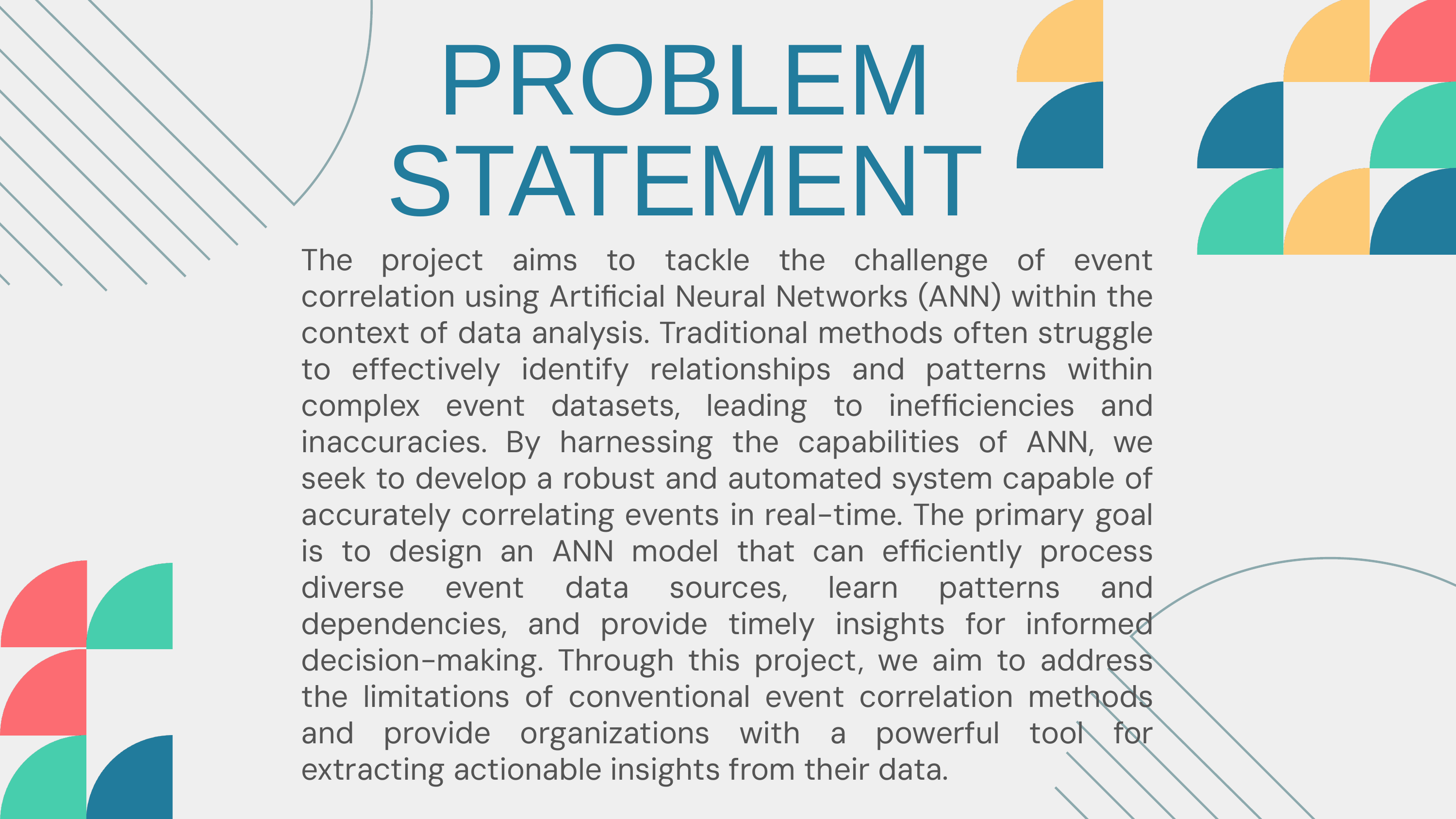

PROBLEM STATEMENT

The project aims to tackle the challenge of event correlation using Artificial Neural Networks (ANN) within the context of data analysis. Traditional methods often struggle to effectively identify relationships and patterns within complex event datasets, leading to inefficiencies and inaccuracies. By harnessing the capabilities of ANN, we seek to develop a robust and automated system capable of accurately correlating events in real-time. The primary goal is to design an ANN model that can efficiently process diverse event data sources, learn patterns and dependencies, and provide timely insights for informed decision-making. Through this project, we aim to address the limitations of conventional event correlation methods and provide organizations with a powerful tool for extracting actionable insights from their data.